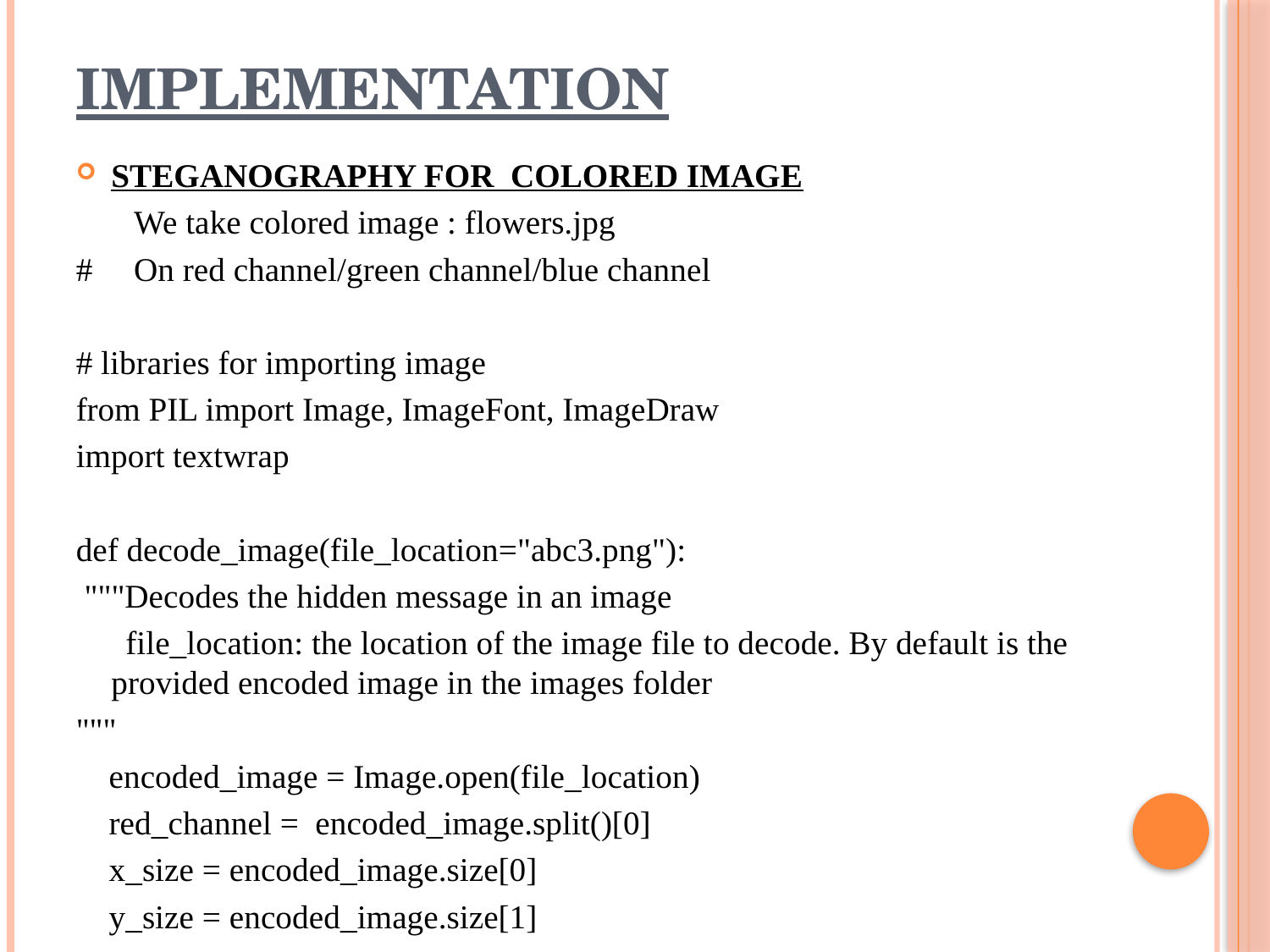

# IMPLEMENTATION
STEGANOGRAPHY FOR  COLORED IMAGE
       We take colored image : flowers.jpg
#     On red channel/green channel/blue channel

# libraries for importing image
from PIL import Image, ImageFont, ImageDraw
import textwrap

def decode_image(file_location="abc3.png"):
 """Decodes the hidden message in an image
      file_location: the location of the image file to decode. By default is the provided encoded image in the images folder
"""
    encoded_image = Image.open(file_location)
    red_channel =  encoded_image.split()[0]
    x_size = encoded_image.size[0]
    y_size = encoded_image.size[1]